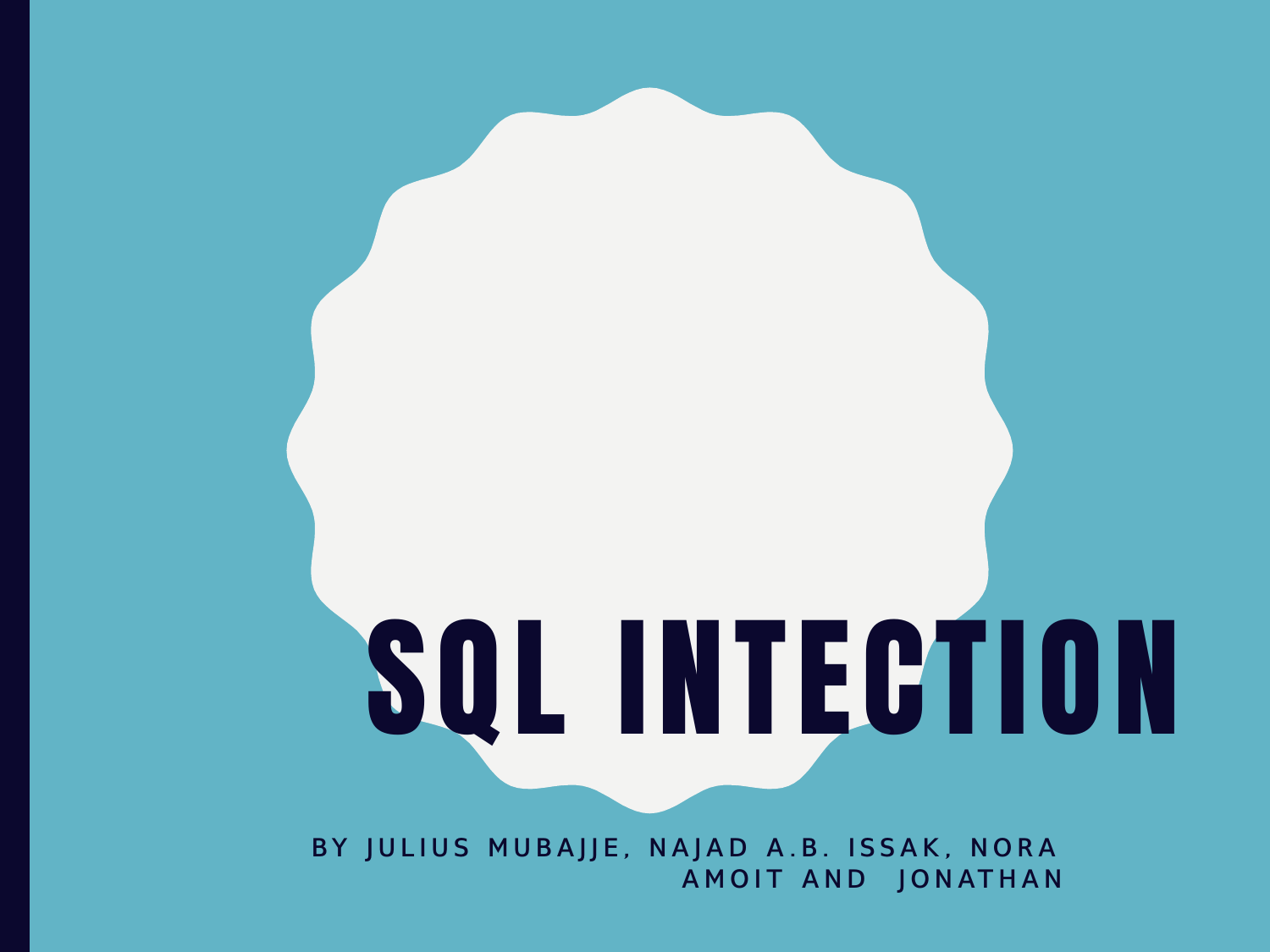

# SQL INTECTION
BY JULIUS MUBAJJE, NAJAD A.B. ISSAK, NORA AMOIT AND  JONATHAN